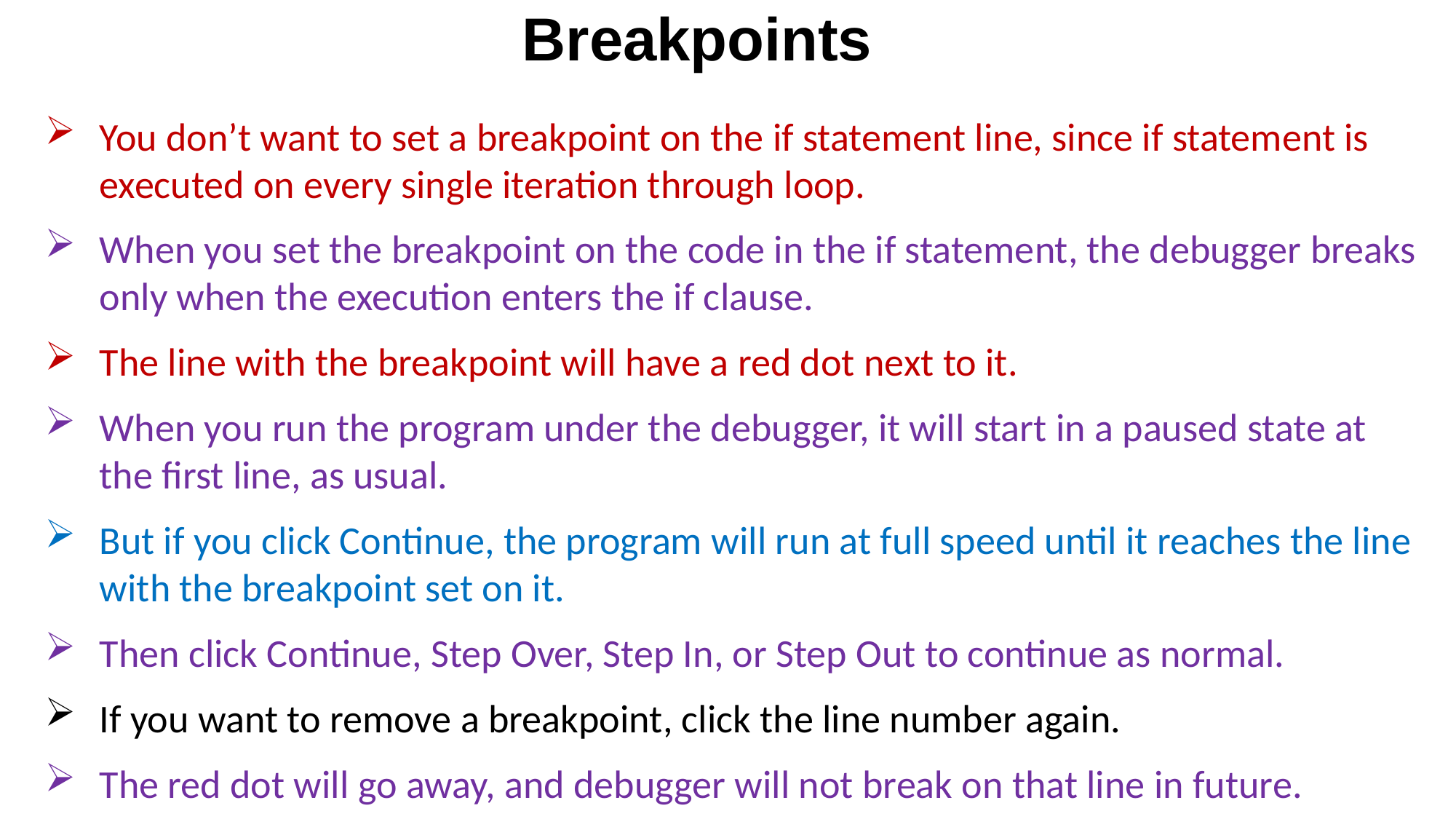

# Breakpoints
You don’t want to set a breakpoint on the if statement line, since if statement is executed on every single iteration through loop.
When you set the breakpoint on the code in the if statement, the debugger breaks only when the execution enters the if clause.
The line with the breakpoint will have a red dot next to it.
When you run the program under the debugger, it will start in a paused state at the first line, as usual.
But if you click Continue, the program will run at full speed until it reaches the line with the breakpoint set on it.
Then click Continue, Step Over, Step In, or Step Out to continue as normal.
If you want to remove a breakpoint, click the line number again.
The red dot will go away, and debugger will not break on that line in future.